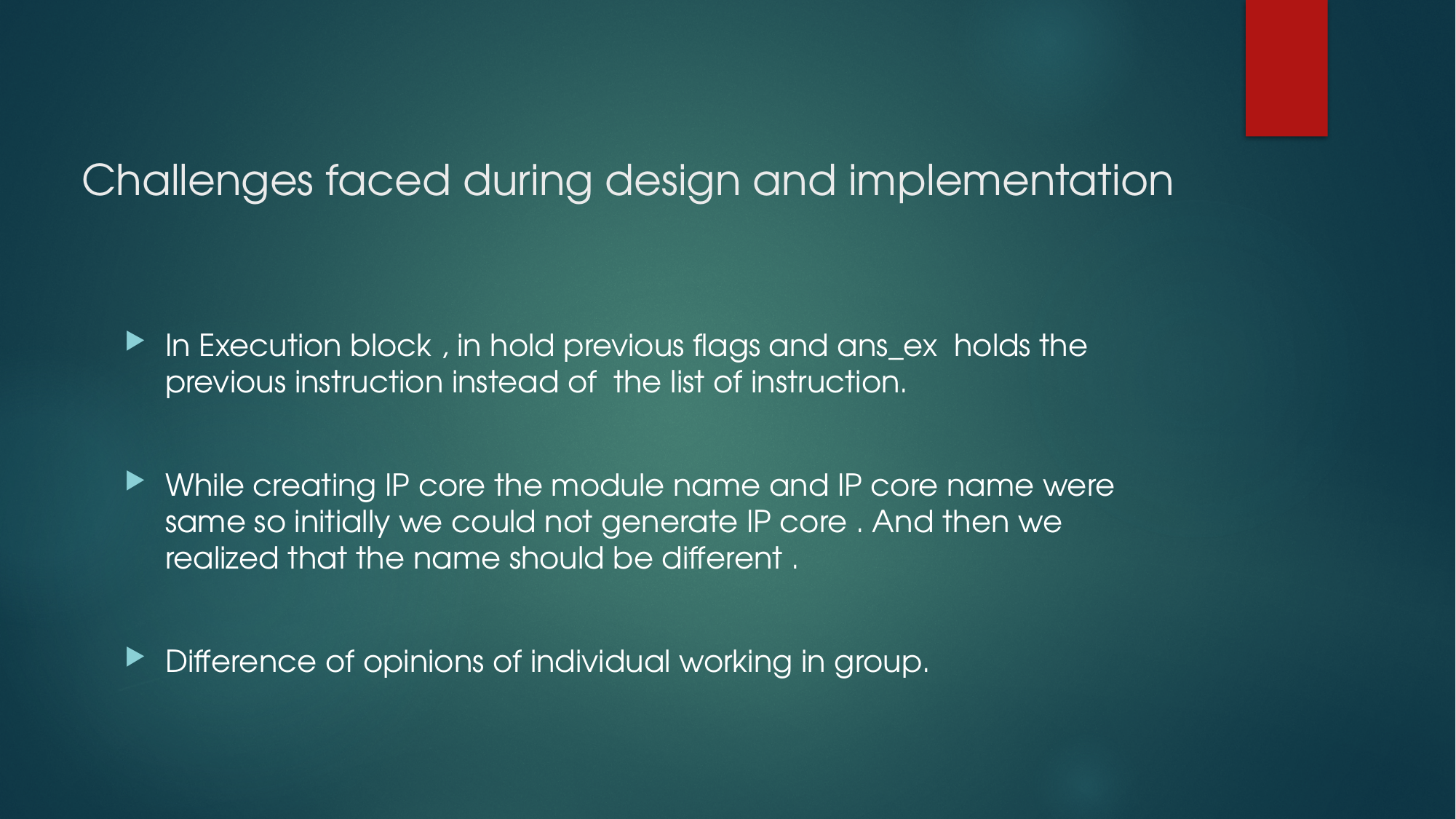

# Challenges faced during design and implementation
In Execution block , in hold previous flags and ans_ex  holds the previous instruction instead of  the list of instruction.

While creating IP core the module name and IP core name were same so initially we could not generate IP core . And then we    realized that the name should be different .

Difference of opinions of individual working in group.